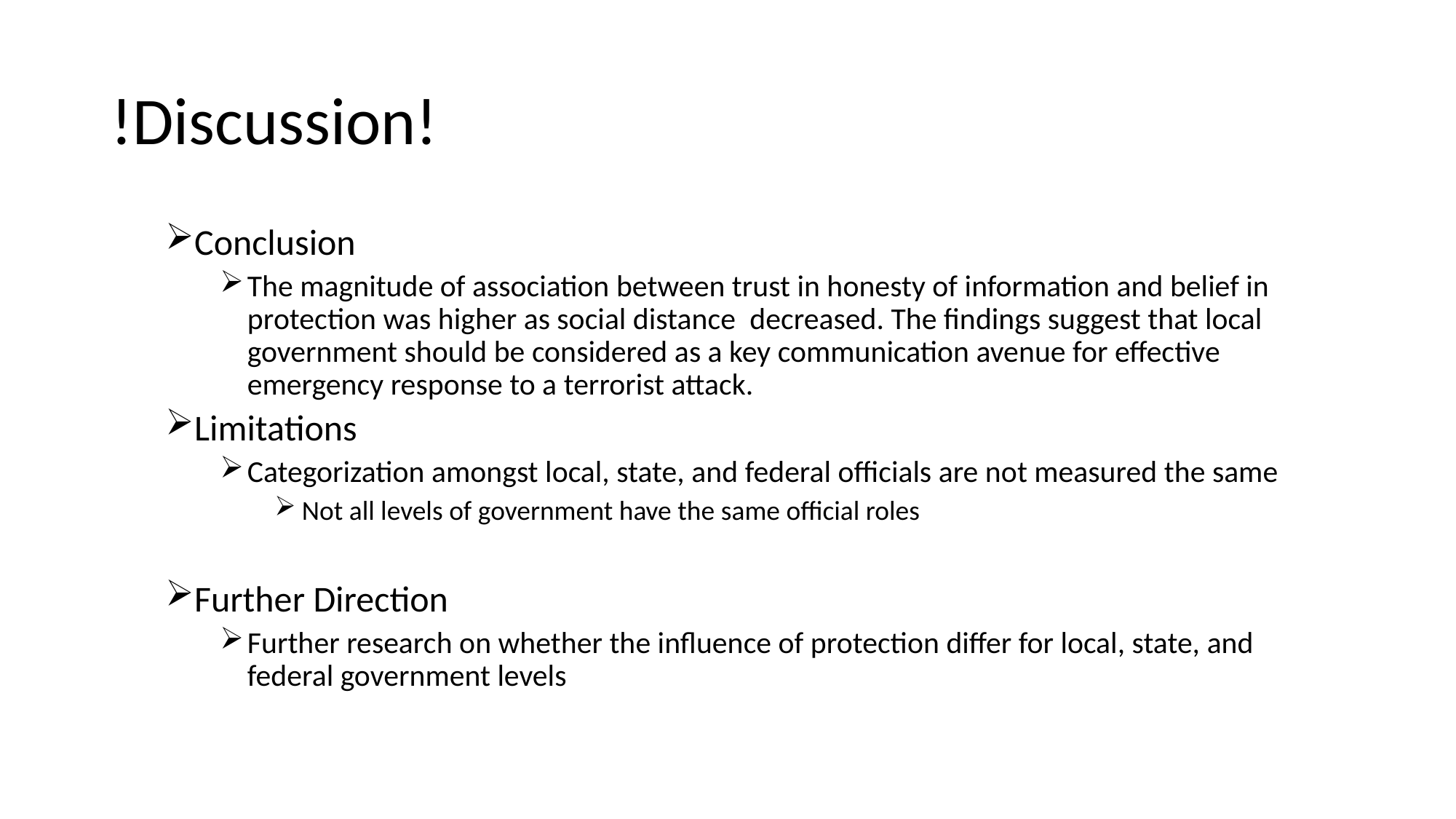

# !Discussion!
Conclusion
The magnitude of association between trust in honesty of information and belief in protection was higher as social distance  decreased. The findings suggest that local government should be considered as a key communication avenue for effective emergency response to a terrorist attack.
Limitations
Categorization amongst local, state, and federal officials are not measured the same
Not all levels of government have the same official roles

Further Direction
Further research on whether the influence of protection differ for local, state, and federal government levels